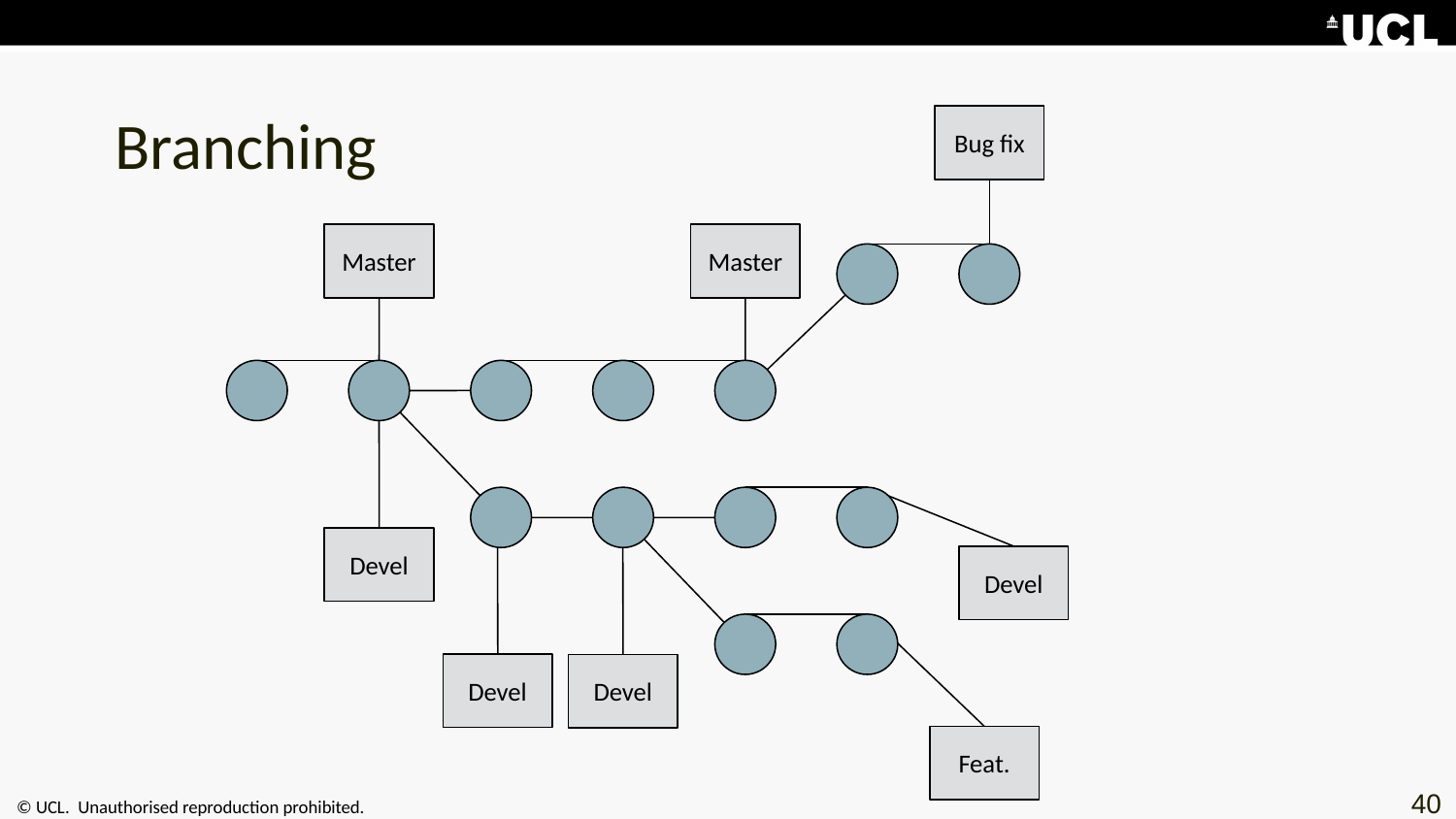

# Branching
Bug fix

Master

Master

Devel

Devel

Feat.

Devel

Devel
40